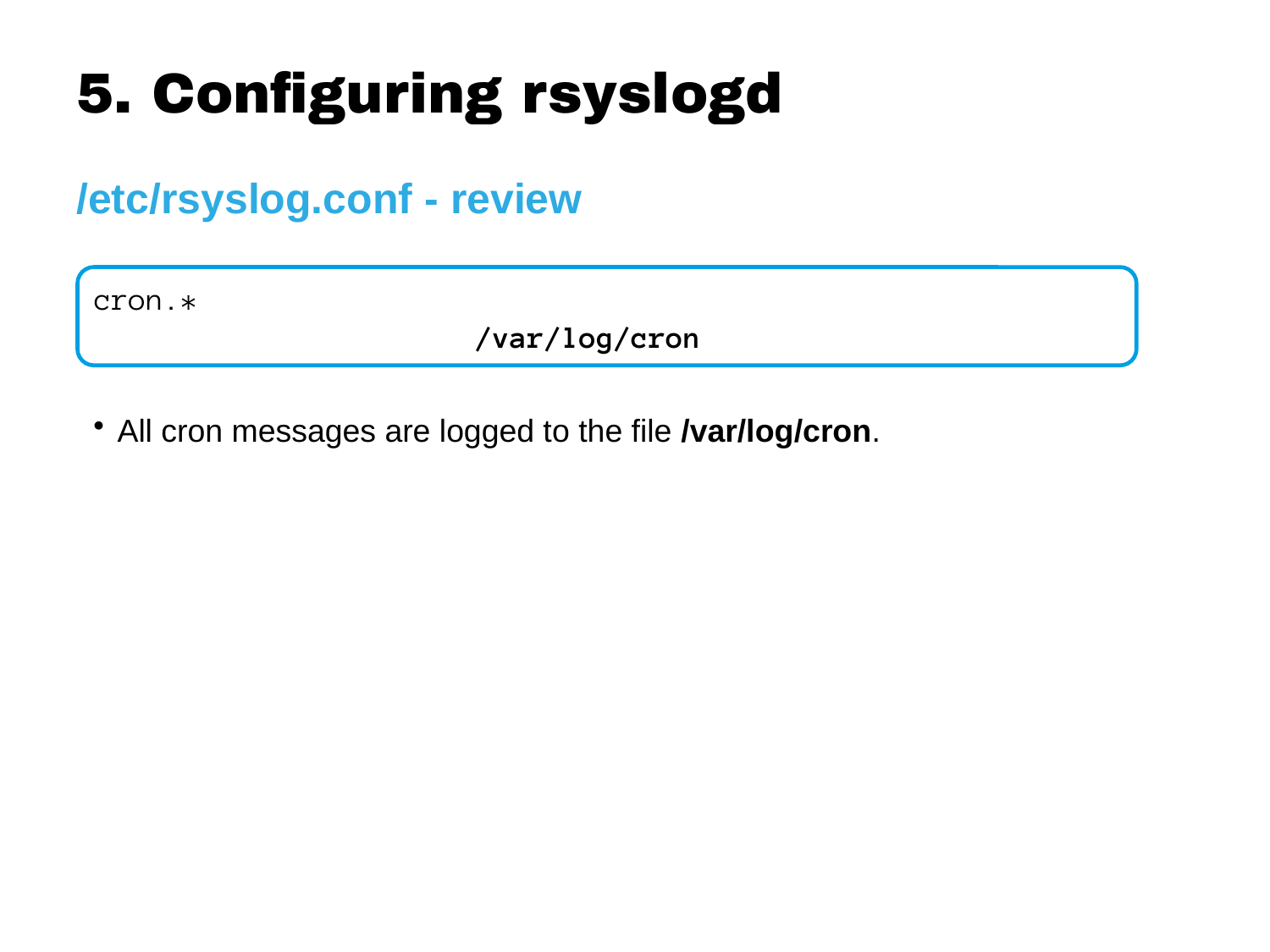

# 5. Configuring rsyslogd
/etc/rsyslog.conf - review
cron.*											/var/log/cron
All cron messages are logged to the file /var/log/cron.